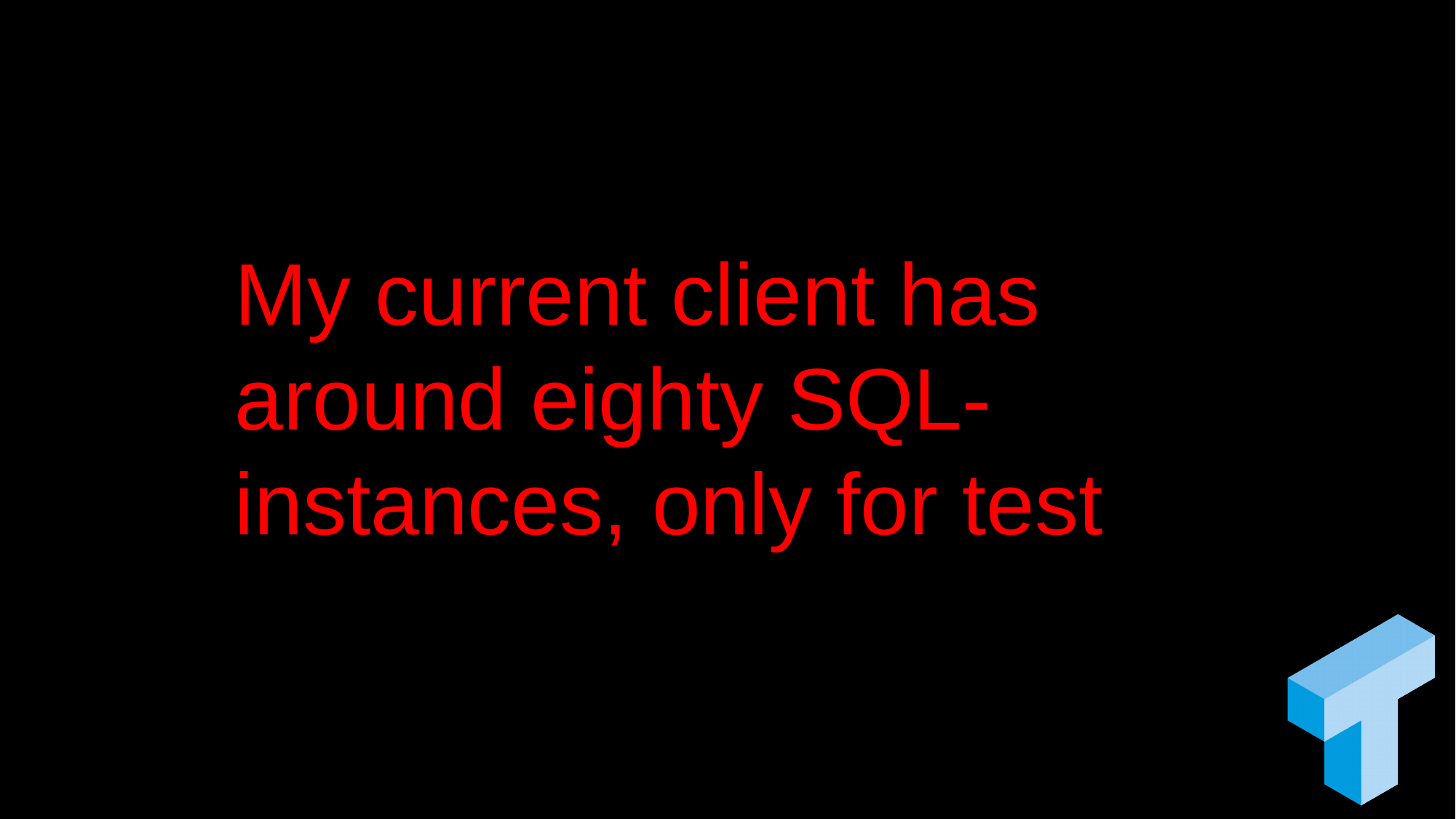

My current client has around eighty SQL-instances, only for test